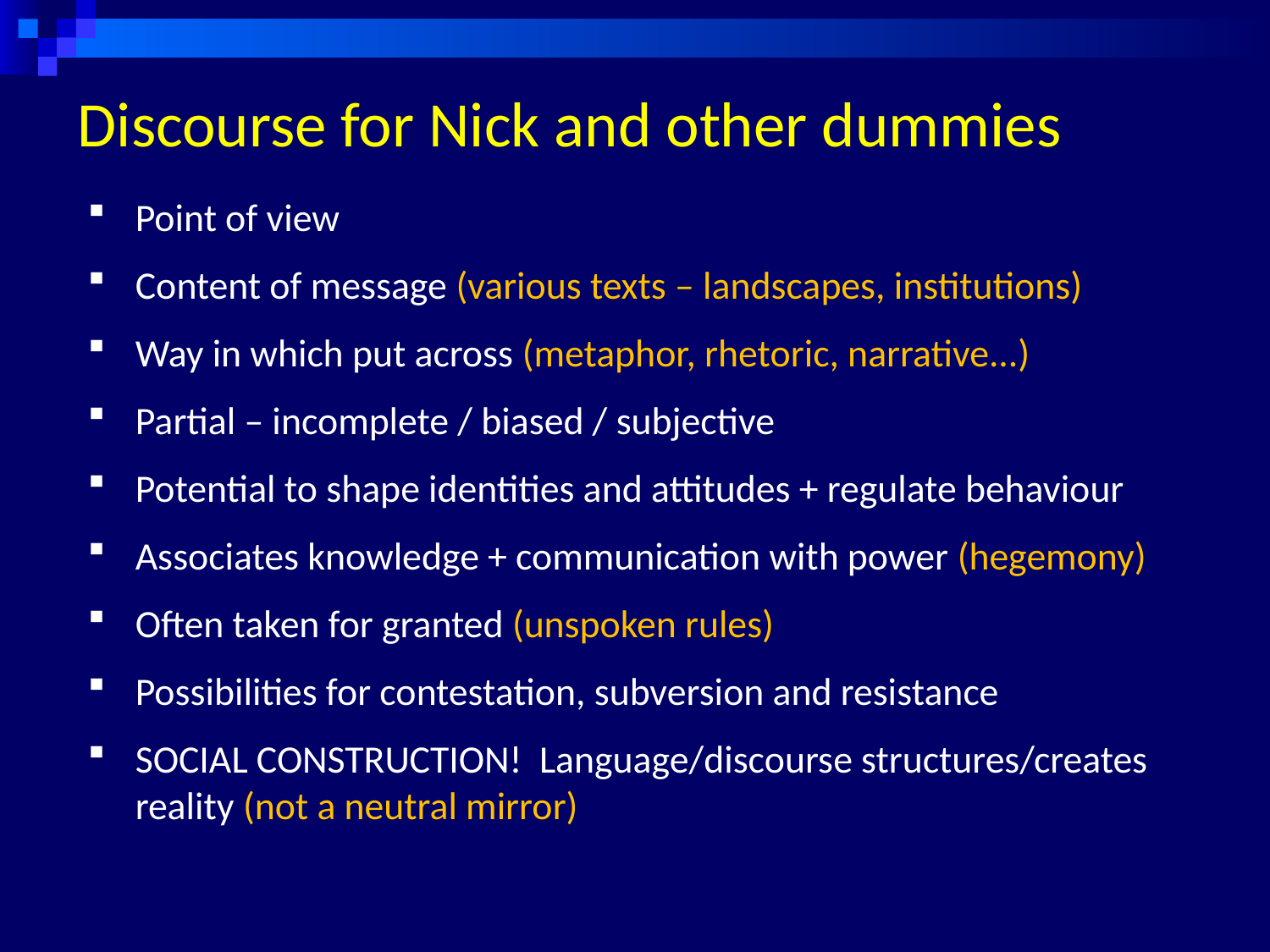

# Discourse for Nick and other dummies
Point of view
Content of message (various texts – landscapes, institutions)
Way in which put across (metaphor, rhetoric, narrative...)
Partial – incomplete / biased / subjective
Potential to shape identities and attitudes + regulate behaviour
Associates knowledge + communication with power (hegemony)
Often taken for granted (unspoken rules)
Possibilities for contestation, subversion and resistance
SOCIAL CONSTRUCTION!  Language/discourse structures/creates reality (not a neutral mirror)